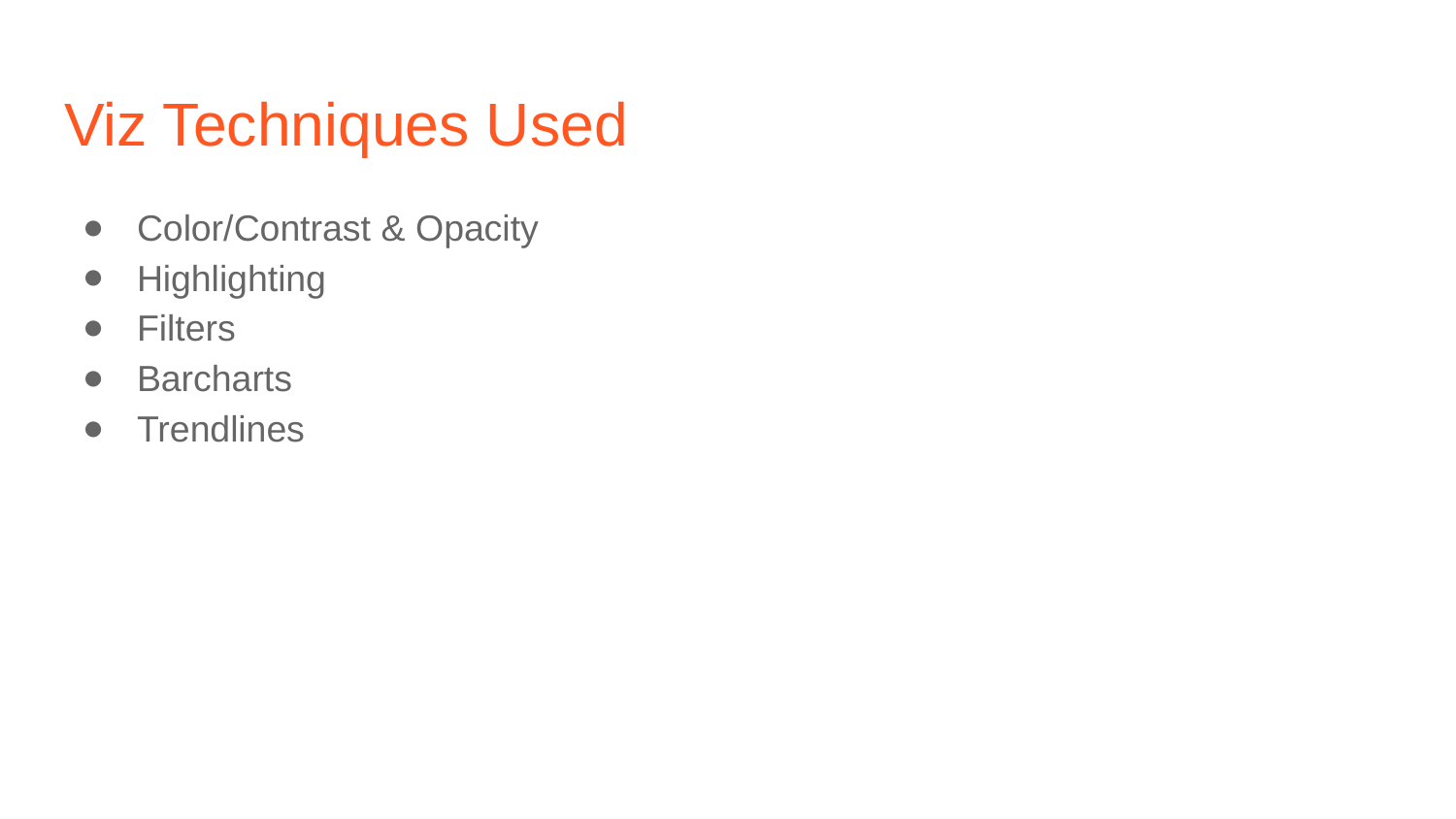

# Viz Techniques Used
Color/Contrast & Opacity
Highlighting
Filters
Barcharts
Trendlines